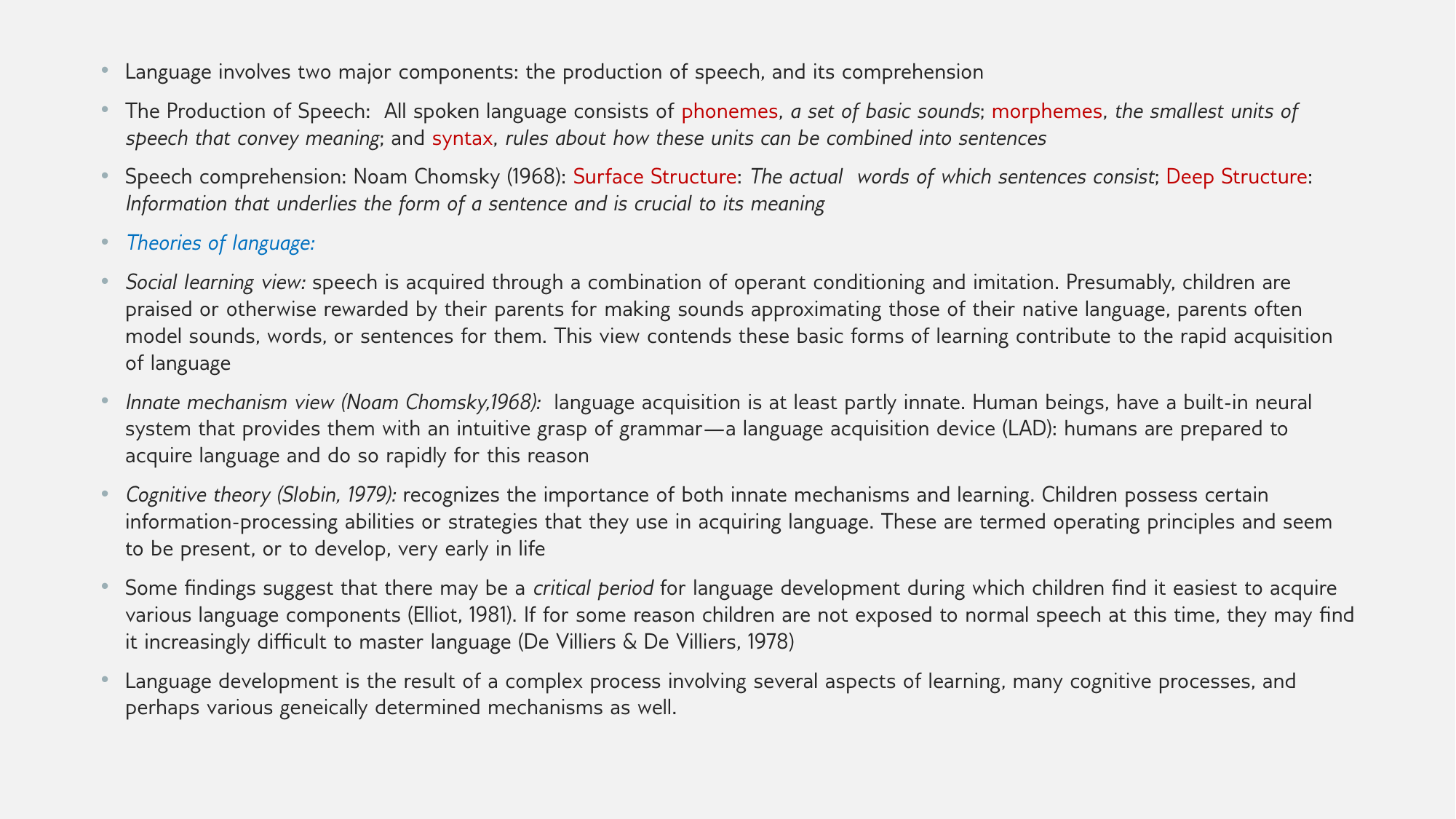

Language involves two major components: the production of speech, and its comprehension
The Production of Speech:  All spoken language consists of phonemes, a set of basic sounds; morphemes, the smallest units of speech that convey meaning; and syntax, rules about how these units can be combined into sentences
Speech comprehension: Noam Chomsky (1968): Surface Structure: The actual  words of which sentences consist; Deep Structure: Information that underlies the form of a sentence and is crucial to its meaning
Theories of language:
Social learning view: speech is acquired through a combination of operant conditioning and imitation. Presumably, children are praised or otherwise rewarded by their parents for making sounds approximating those of their native language, parents often model sounds, words, or sentences for them. This view contends these basic forms of learning contribute to the rapid acquisition of language
Innate mechanism view (Noam Chomsky,1968):  language acquisition is at least partly innate. Human beings, have a built-in neural system that provides them with an intuitive grasp of grammar—a language acquisition device (LAD): humans are prepared to acquire language and do so rapidly for this reason
Cognitive theory (Slobin, 1979): recognizes the importance of both innate mechanisms and learning. Children possess certain information-processing abilities or strategies that they use in acquiring language. These are termed operating principles and seem to be present, or to develop, very early in life
Some findings suggest that there may be a critical period for language development during which children find it easiest to acquire various language components (Elliot, 1981). If for some reason children are not exposed to normal speech at this time, they may find it increasingly difficult to master language (De Villiers & De Villiers, 1978)
Language development is the result of a complex process involving several aspects of learning, many cognitive processes, and perhaps various geneically determined mechanisms as well.